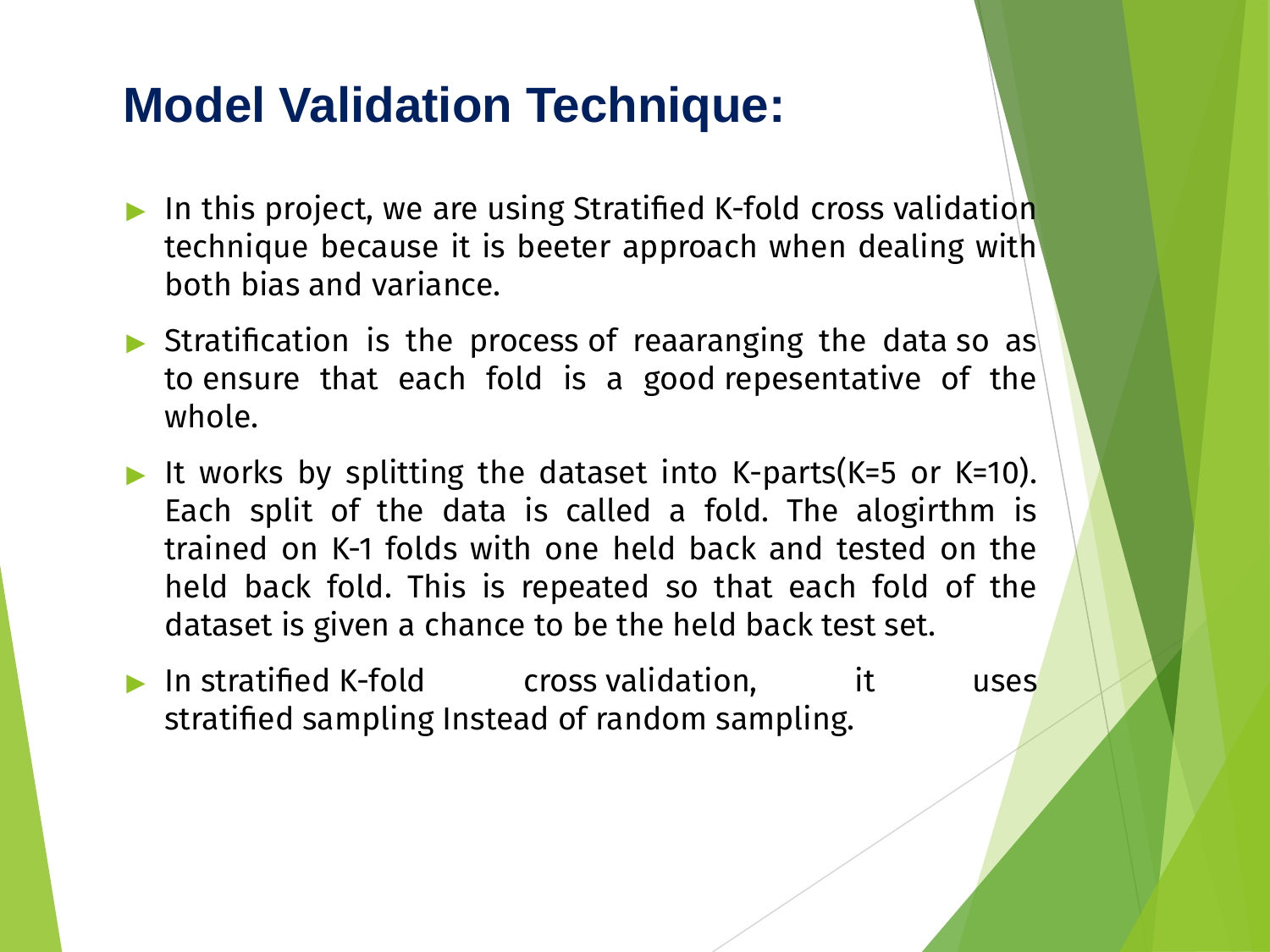

# Model Validation Technique:
In this project, we are using Stratified K-fold cross validation technique because it is beeter approach when dealing with both bias and variance.
Stratification is the process of reaaranging the data so as to ensure that each fold is a good repesentative of the whole.
It works by splitting the dataset into K-parts(K=5 or K=10). Each split of the data is called a fold. The alogirthm is trained on K-1 folds with one held back and tested on the held back fold. This is repeated so that each fold of the dataset is given a chance to be the held back test set.
In stratified K-fold cross validation, it uses stratified sampling Instead of random sampling.